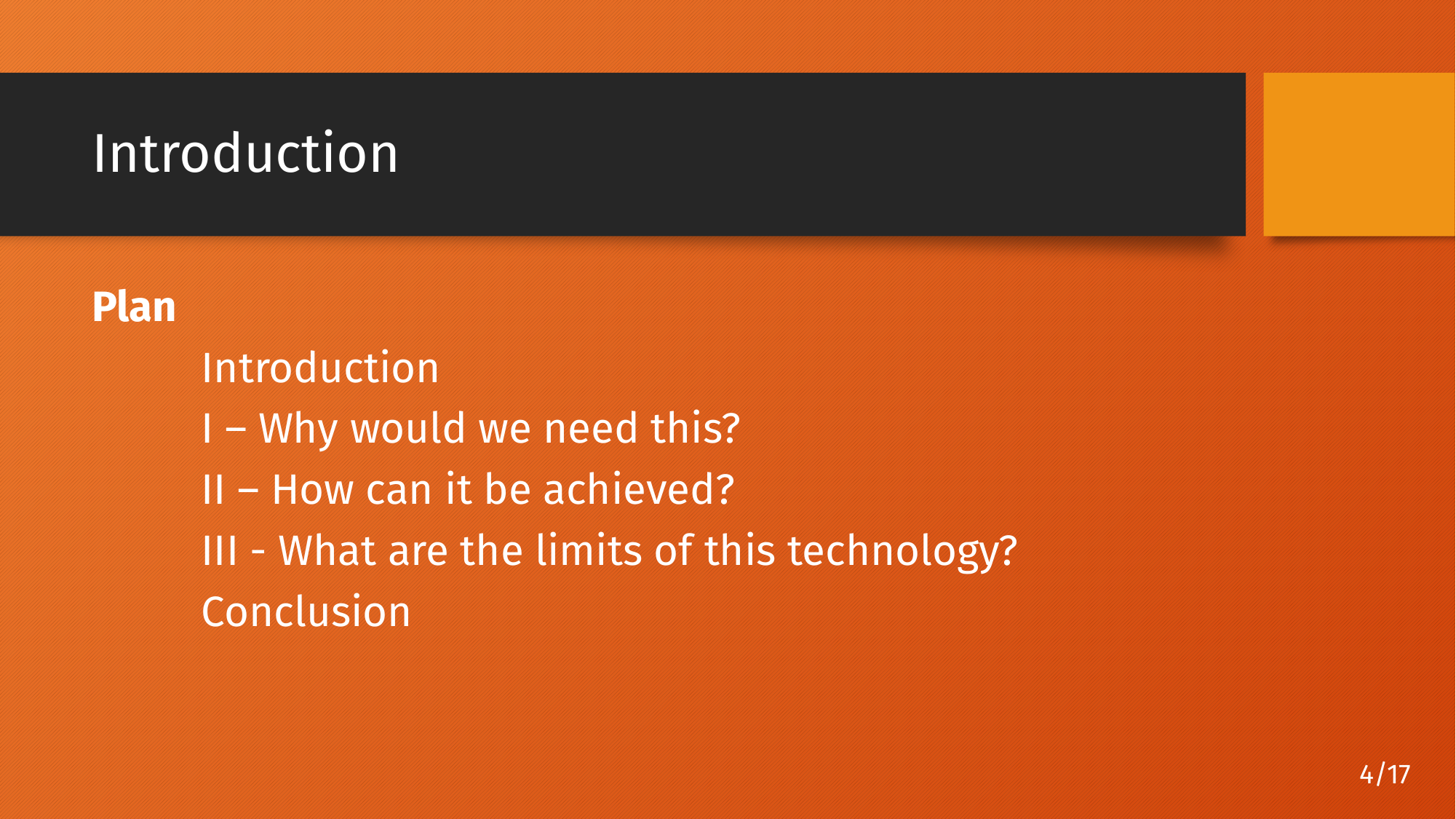

# Introduction
Plan
	Introduction
	I – Why would we need this?
	II – How can it be achieved?
	III - What are the limits of this technology?
	Conclusion
4/17